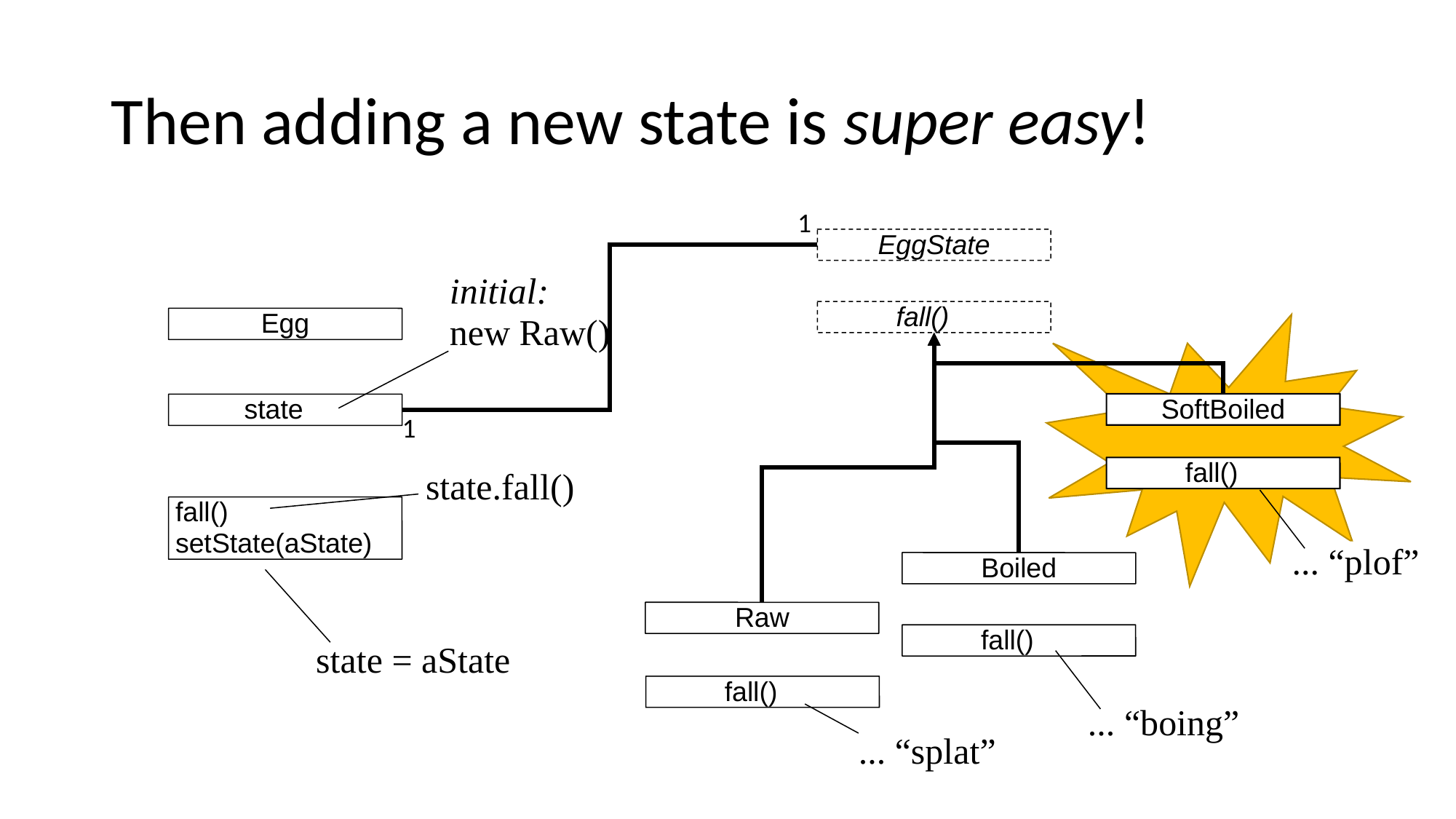

# Then adding a new state is super easy!
1
EggState
initial:
new Raw()
Egg
fall()

SoftBoiled
fall()

... “plof”

state
1
fall()
setState(aState)
state.fall()

Boiled
fall()

... “boing”

Raw
fall()

... “splat”
state = aState